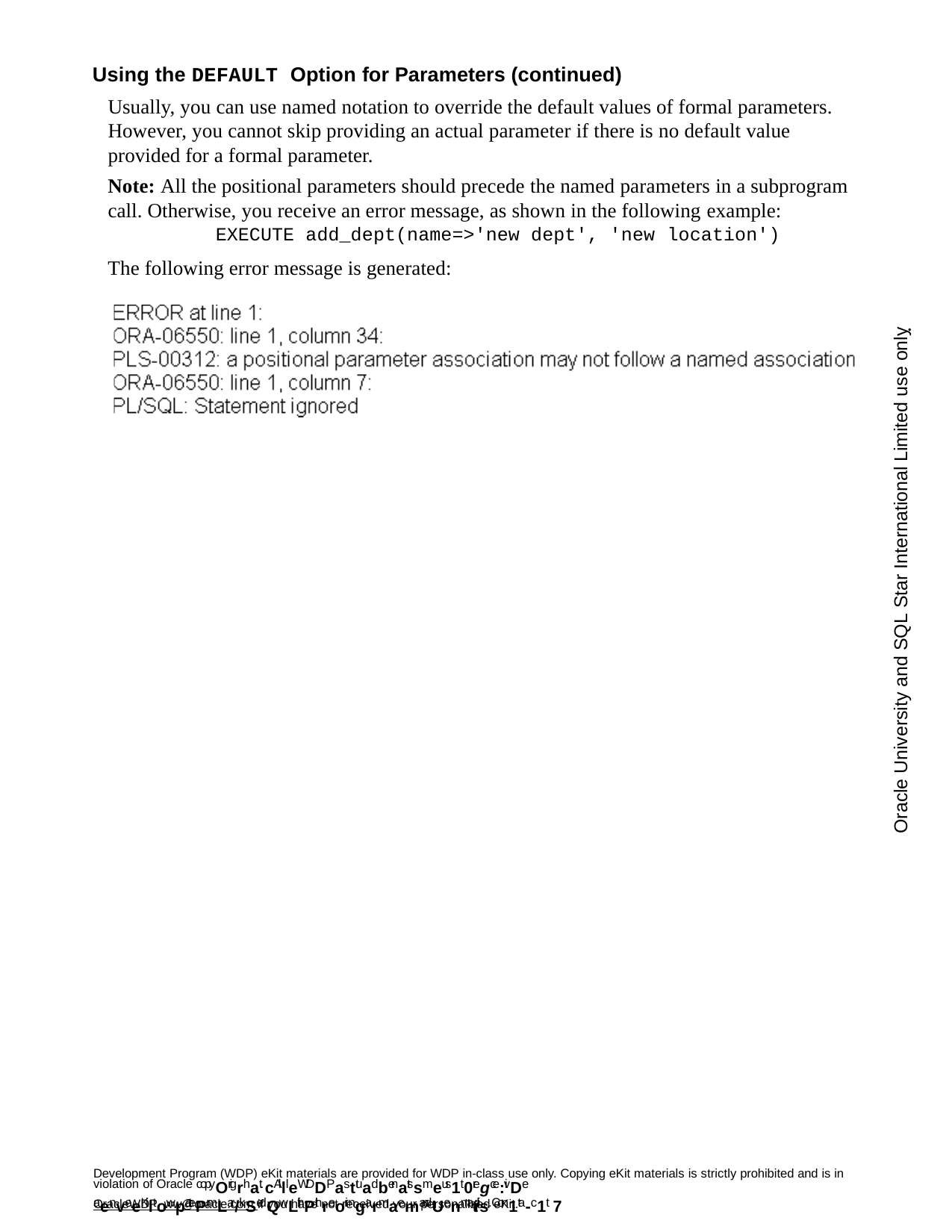

Using the DEFAULT Option for Parameters (continued)
Usually, you can use named notation to override the default values of formal parameters.  However, you cannot skip providing an actual parameter if there is no default value  provided for a formal parameter.
Note: All the positional parameters should precede the named parameters in a subprogram  call. Otherwise, you receive an error message, as shown in the following example:
EXECUTE add_dept(name=>'new dept', 'new location')
The following error message is generated:

Oracle University and SQL Star International Limited use onlyฺ
Development Program (WDP) eKit materials are provided for WDP in-class use only. Copying eKit materials is strictly prohibited and is in
violation of Oracle copyOrigrhat. cAllleWDDPasttuadbenatssmeus1t 0regce:ivDe aenveeKiltowpatePrmLar/kSedQwLithPthreoir ngarmaemandUenmaitils. Con1ta-c1t 7
OracleWDP_ww@oracle.com if you have not received your personalized eKit.